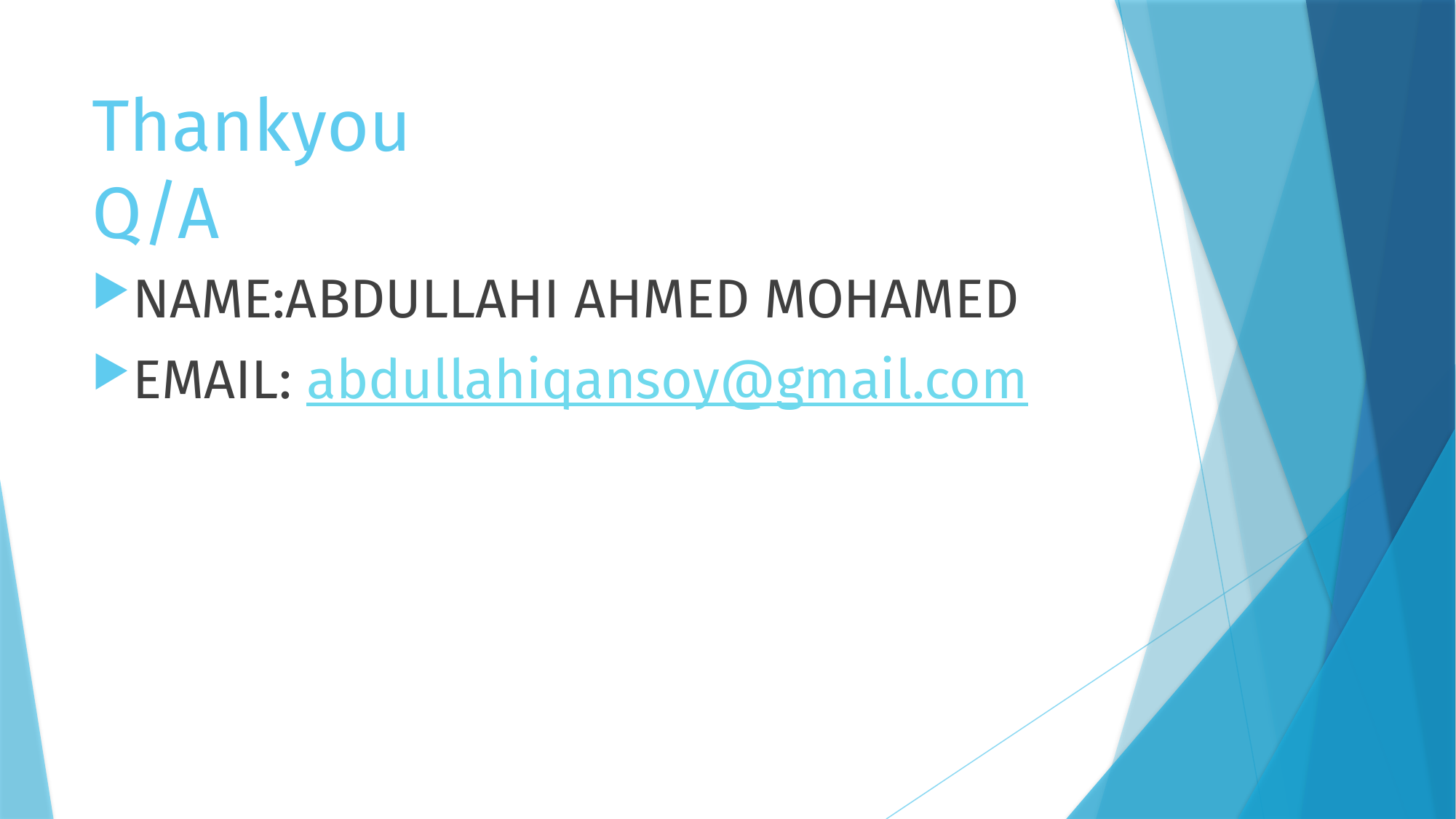

# Thankyou Q/A
NAME:ABDULLAHI AHMED MOHAMED
EMAIL: abdullahiqansoy@gmail.com